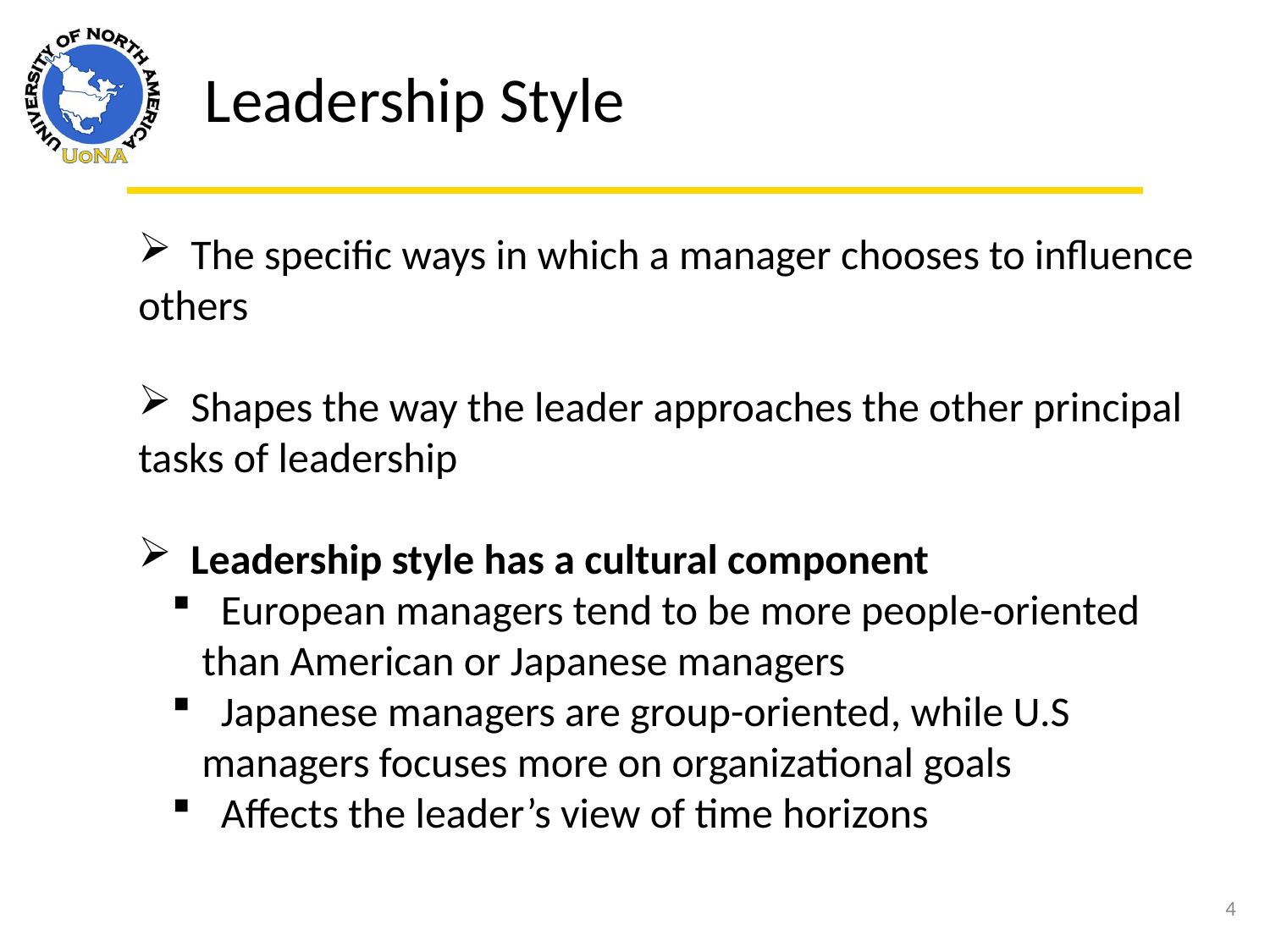

Leadership Style
  The specific ways in which a manager chooses to influence others

  Shapes the way the leader approaches the other principal tasks of leadership

  Leadership style has a cultural component
  European managers tend to be more people-oriented than American or Japanese managers
  Japanese managers are group-oriented, while U.S managers focuses more on organizational goals
  Affects the leader’s view of time horizons
4